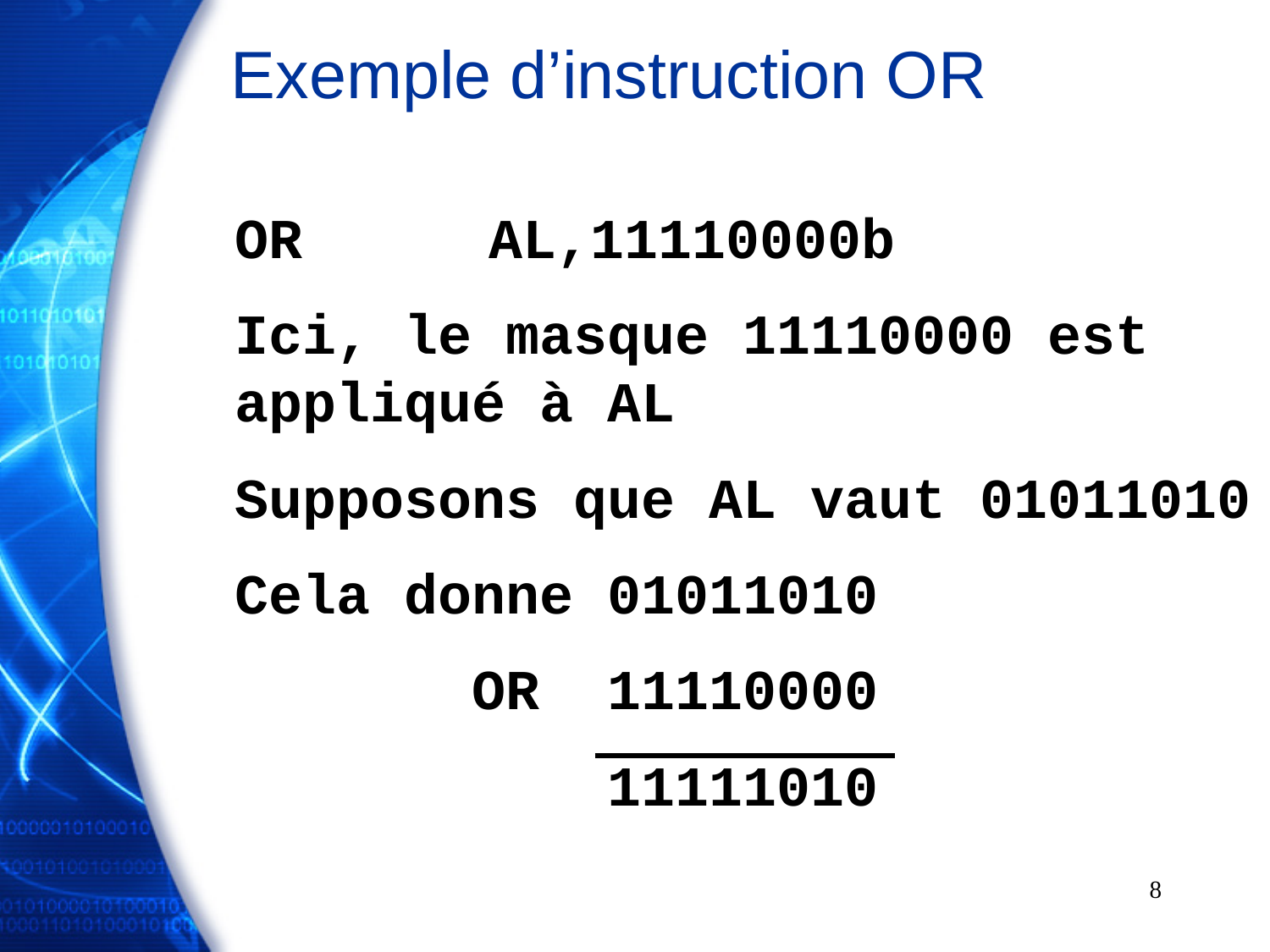

# Exemple d’instruction OR
OR		AL,11110000b
Ici, le masque 11110000 est appliqué à AL
Supposons que AL vaut 01011010
Cela donne 01011010
       OR  11110000
           11111010
8